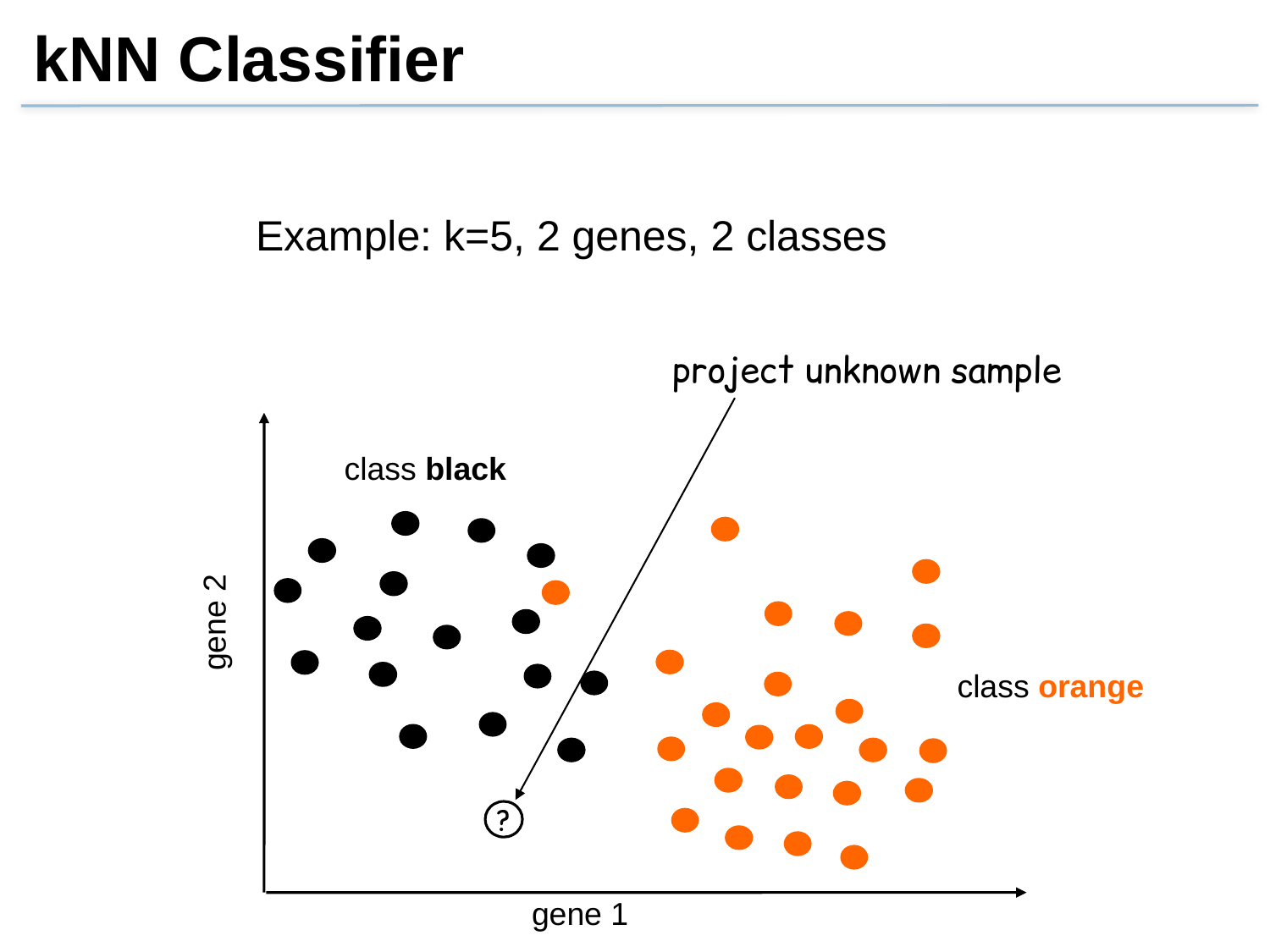

# kNN Classifier
Example: k=5, 2 genes, 2 classes

project unknown sample

class black

gene 2

class orange

?

gene 1